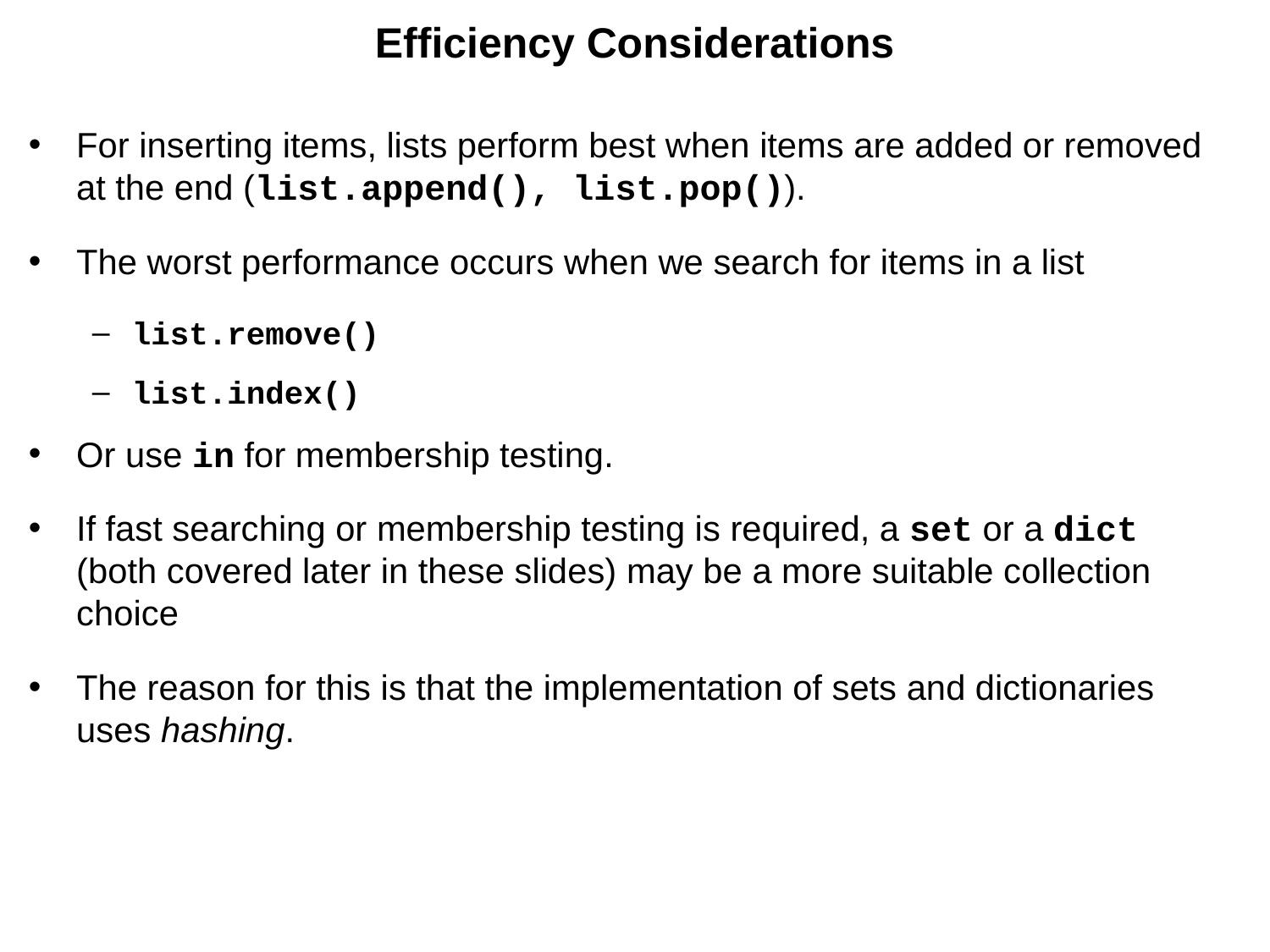

# Efficiency Considerations
For inserting items, lists perform best when items are added or removed at the end (list.append(), list.pop()).
The worst performance occurs when we search for items in a list
list.remove()
list.index()
Or use in for membership testing.
If fast searching or membership testing is required, a set or a dict (both covered later in these slides) may be a more suitable collection choice
The reason for this is that the implementation of sets and dictionaries uses hashing.